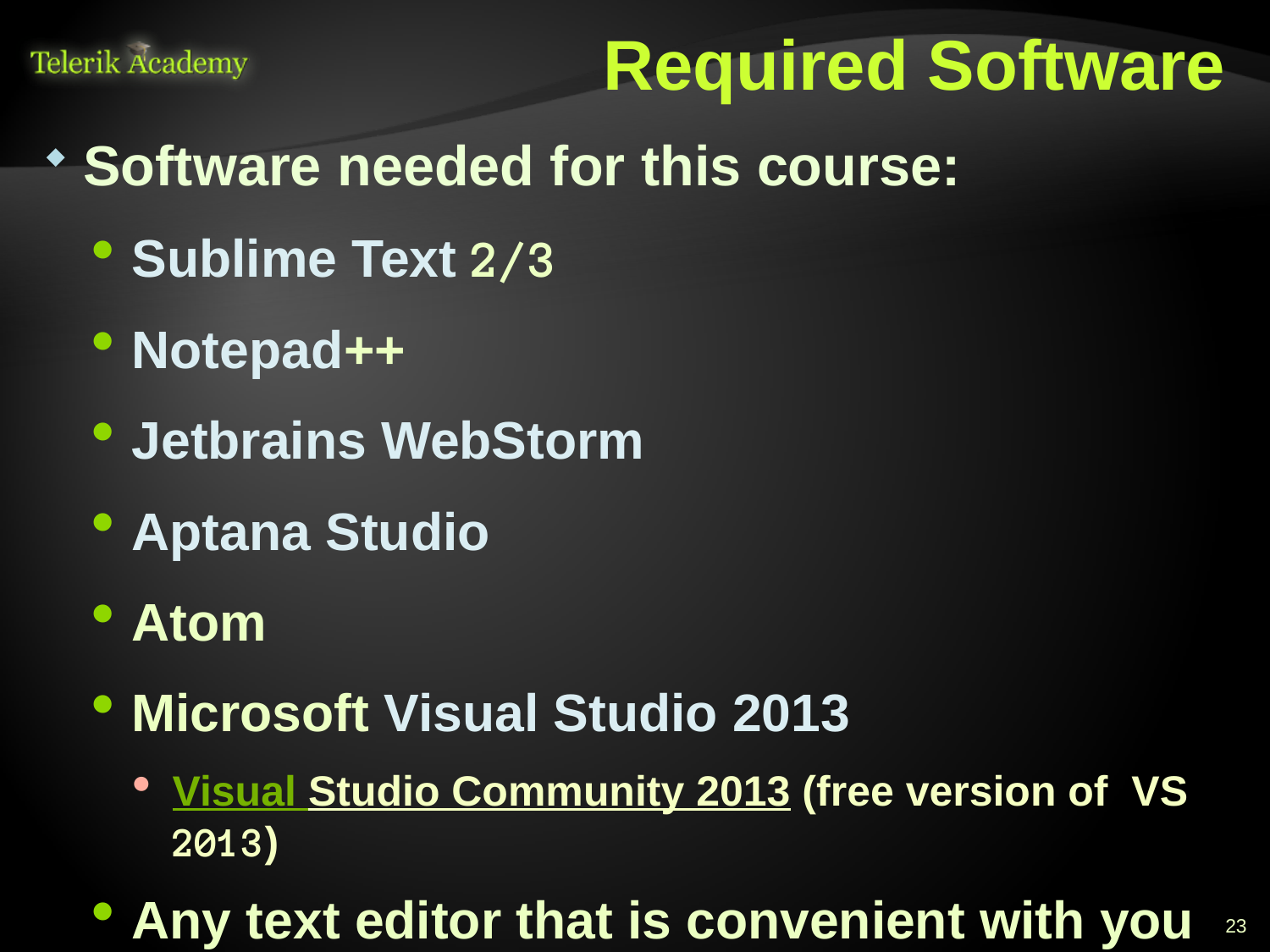

# Required Software
Software needed for this course:
Sublime Text 2/3
Notepad++
Jetbrains WebStorm
Aptana Studio
Atom
Microsoft Visual Studio 2013
Visual Studio Community 2013 (free version of  VS 2013)
Any text editor that is convenient with you
23